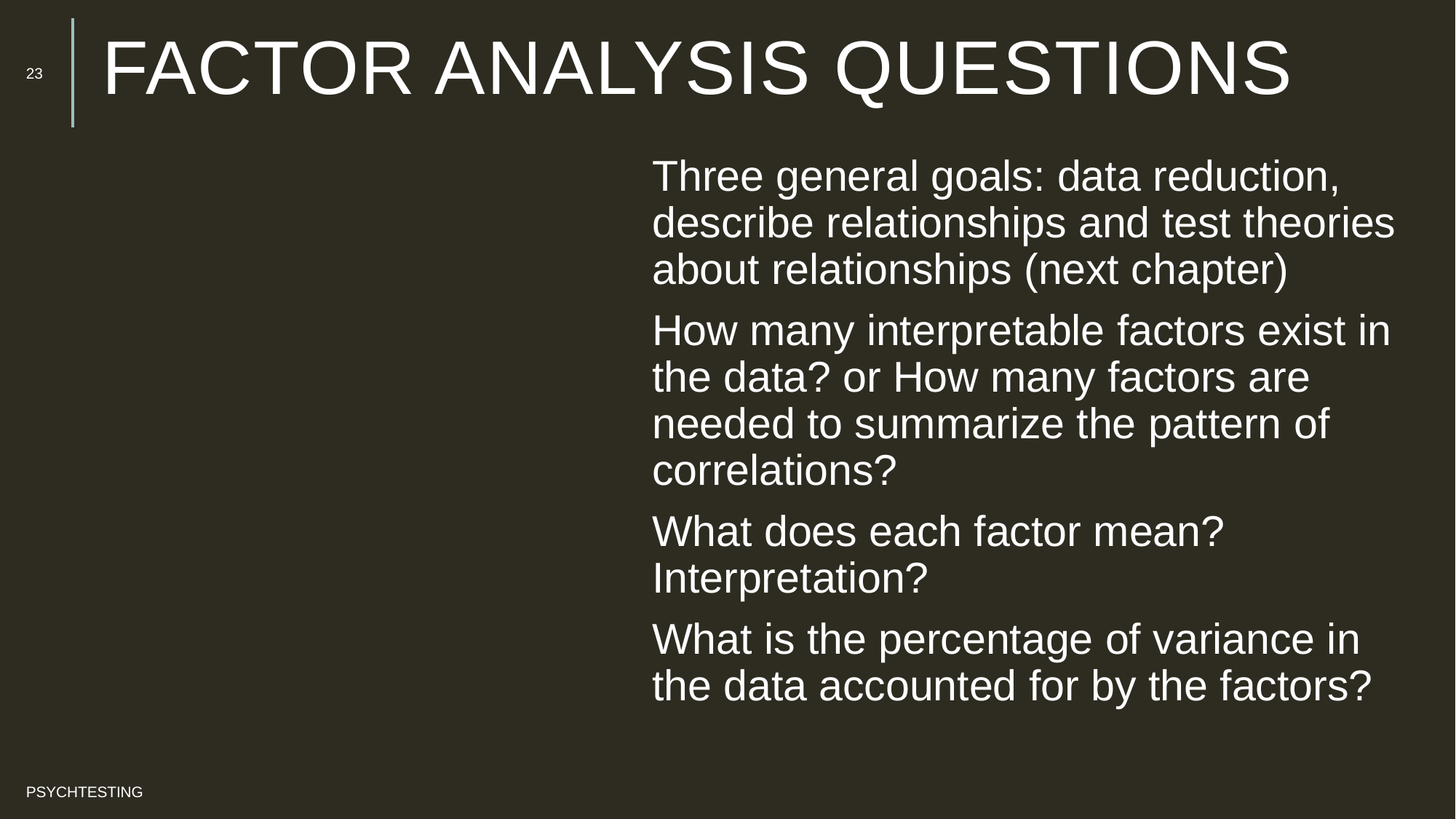

# Factor Analysis Questions
23
Three general goals: data reduction, describe relationships and test theories about relationships (next chapter)
How many interpretable factors exist in the data? or How many factors are needed to summarize the pattern of correlations?
What does each factor mean? Interpretation?
What is the percentage of variance in the data accounted for by the factors?
PsychTesting